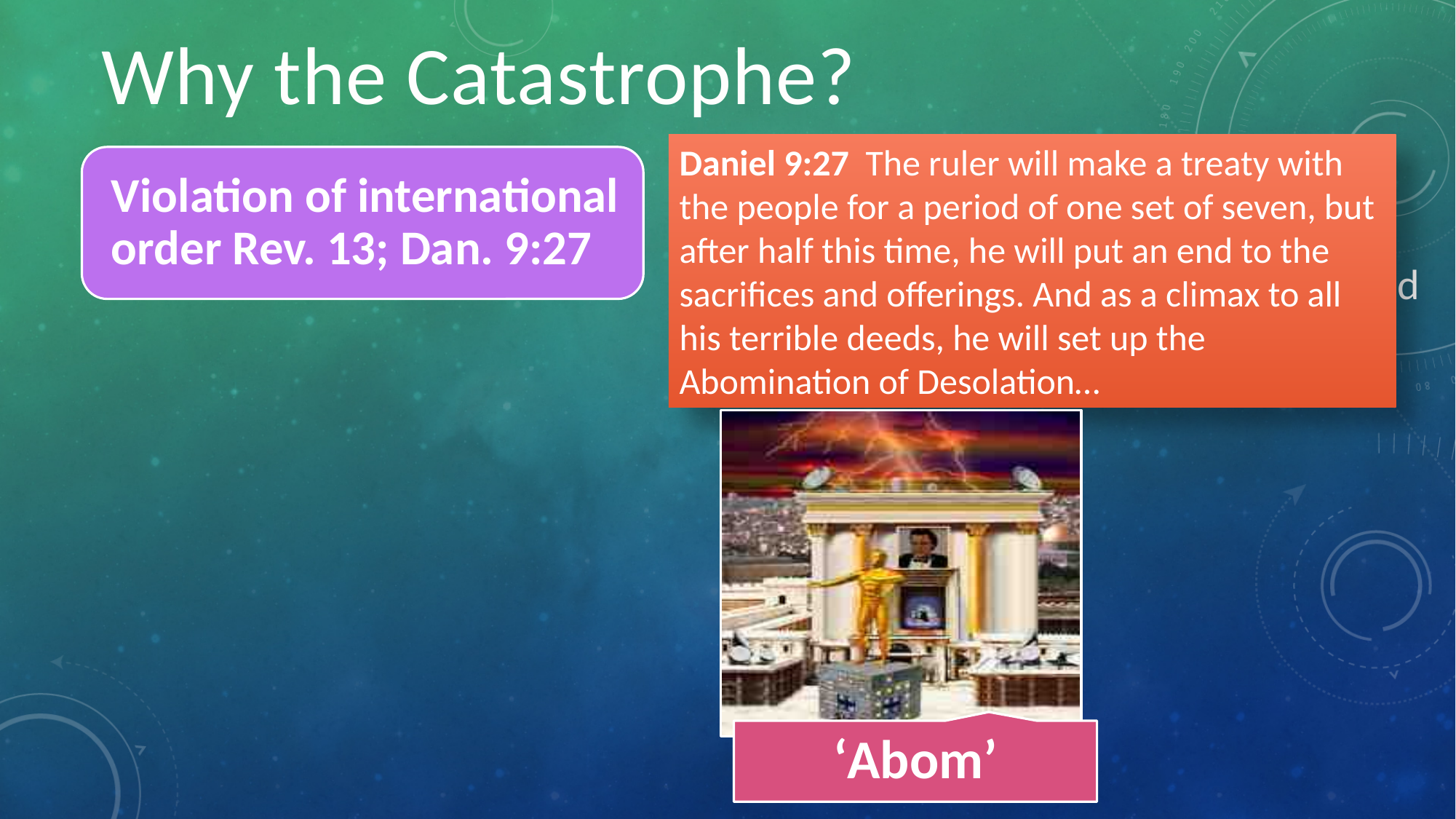

# Why the Catastrophe?
“The whole earth was amazed and followed after the beast.”  -Rev.13:3
“Authority over every tribe and people and tongue and nation was given to him…”
-Rev. 13:17

Daniel 9:27  The ruler will make a treaty with the people for a period of one set of seven, but after half this time, he will put an end to the sacrifices and offerings. And as a climax to all his terrible deeds, he will set up the Abomination of Desolation…
Violation of international order Rev. 13; Dan. 9:27
‘Abom’